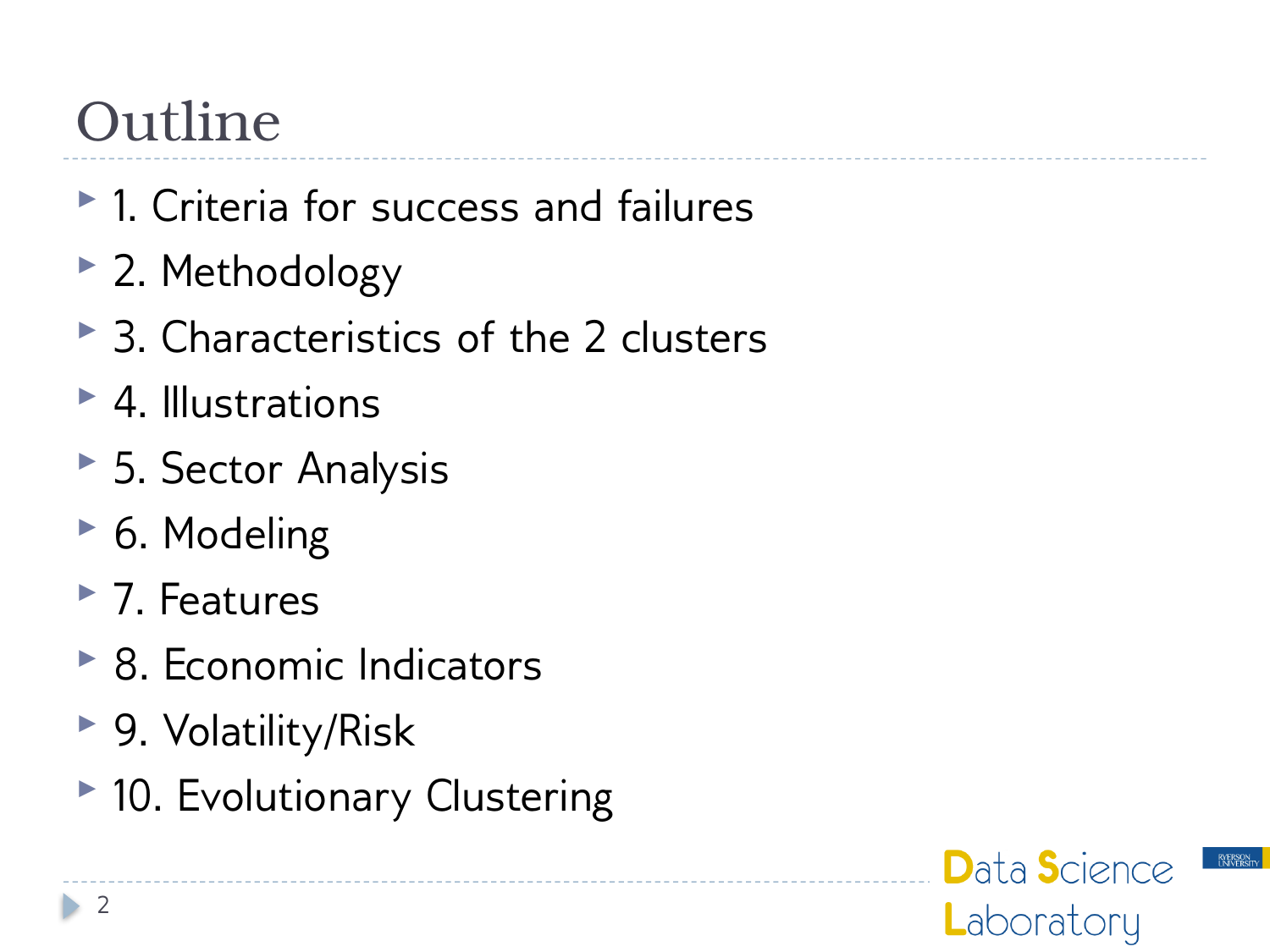

# Outline
1. Criteria for success and failures
2. Methodology
3. Characteristics of the 2 clusters
4. Illustrations
5. Sector Analysis
6. Modeling
7. Features
8. Economic Indicators
9. Volatility/Risk
10. Evolutionary Clustering

2